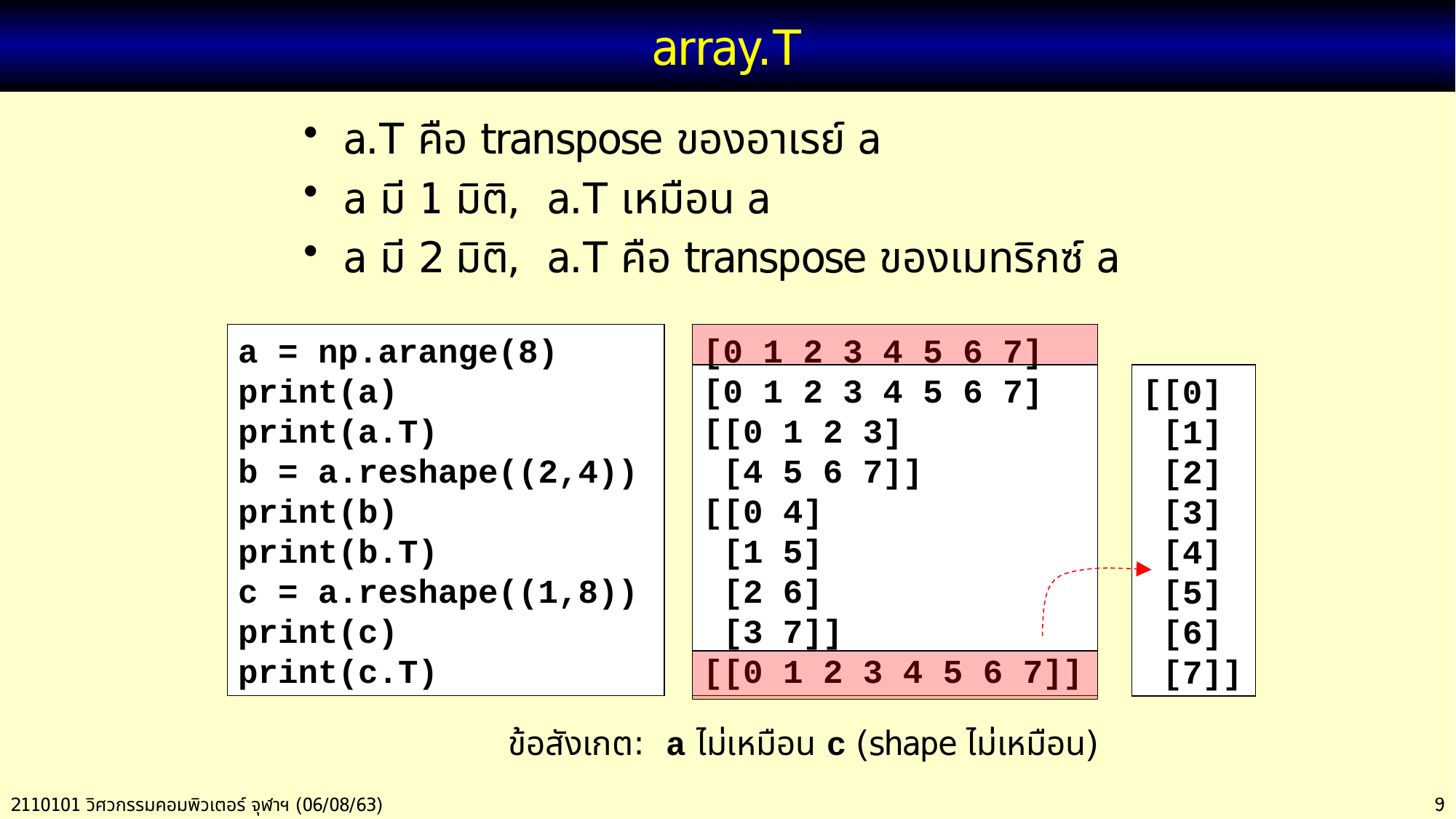

# array.T
a.T คือ transpose ของอาเรย์ a
a มี 1 มิติ,  a.T เหมือน a
a มี 2 มิติ,  a.T คือ transpose ของเมทริกซ์ a
a = np.arange(8)
print(a)
print(a.T)
b = a.reshape((2,4))
print(b)
print(b.T)
c = a.reshape((1,8))
print(c)
print(c.T)
[0 1 2 3 4 5 6 7]
[0 1 2 3 4 5 6 7]
[[0 1 2 3]
 [4 5 6 7]]
[[0 4]
 [1 5]
 [2 6]
 [3 7]]
[[0 1 2 3 4 5 6 7]]

[[0]
 [1]
 [2]
 [3]
 [4]
 [5]
 [6]
 [7]]

ข้อสังเกต:  a ไม่เหมือน c (shape ไม่เหมือน)